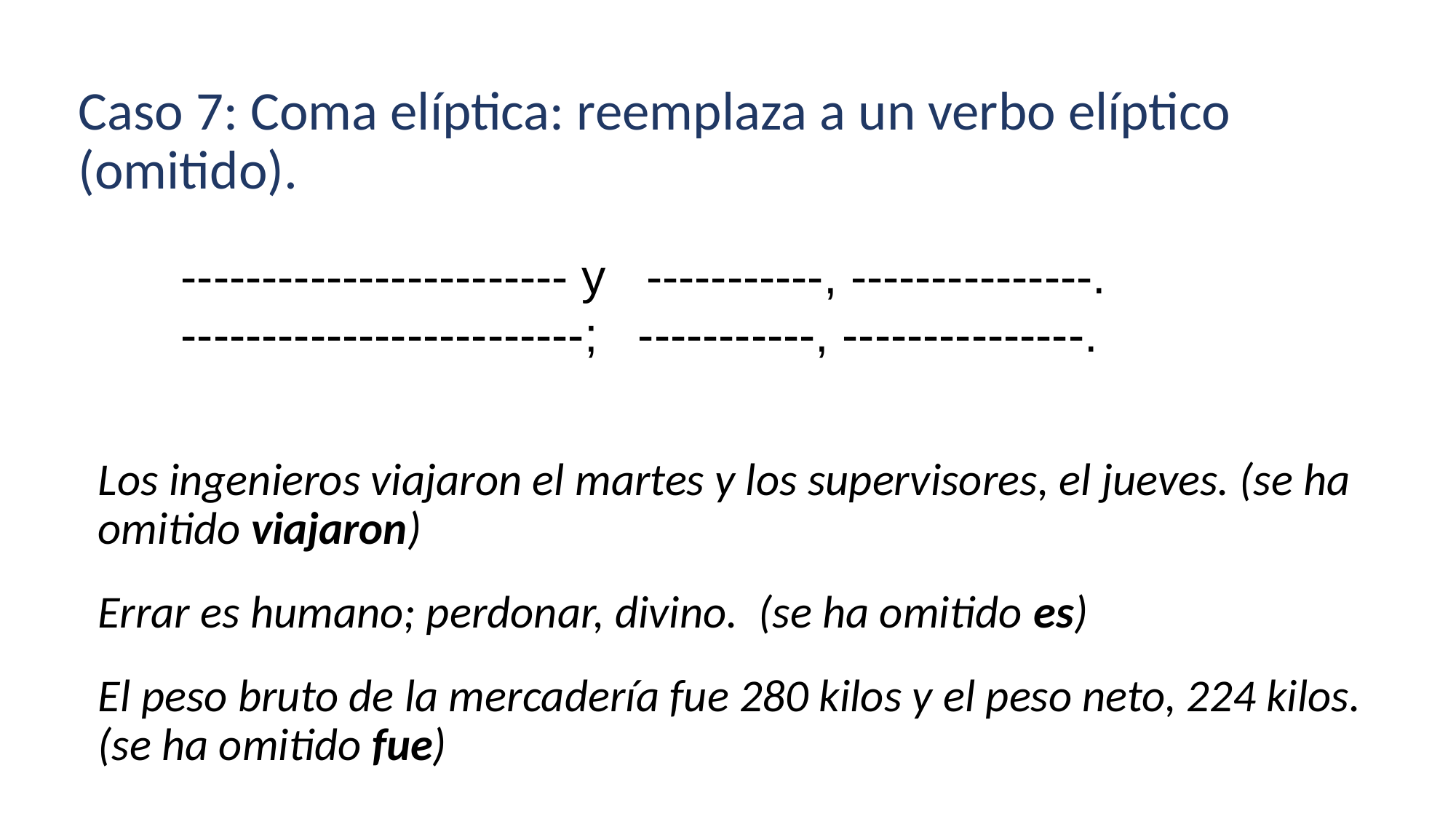

# Caso 7: Coma elíptica: reemplaza a un verbo elíptico (omitido).
------------------------ y   -----------, ---------------.
-------------------------;   -----------, ---------------.
Los ingenieros viajaron el martes y los supervisores, el jueves. (se ha omitido viajaron)
Errar es humano; perdonar, divino.  (se ha omitido es)
El peso bruto de la mercadería fue 280 kilos y el peso neto, 224 kilos.   (se ha omitido fue)